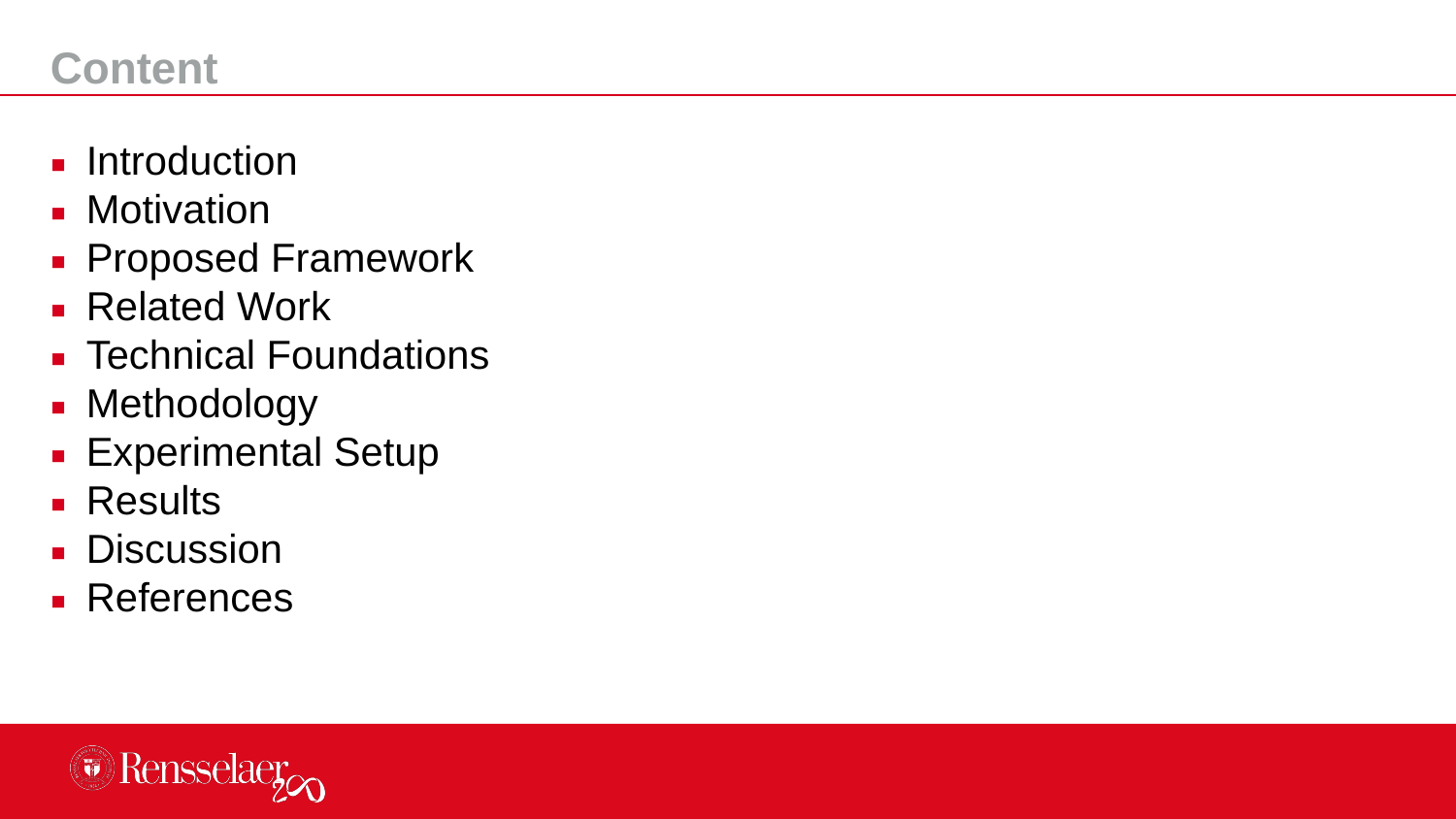

Content

Introduction
Motivation
Proposed Framework
Related Work
Technical Foundations
Methodology
Experimental Setup
Results
Discussion
References